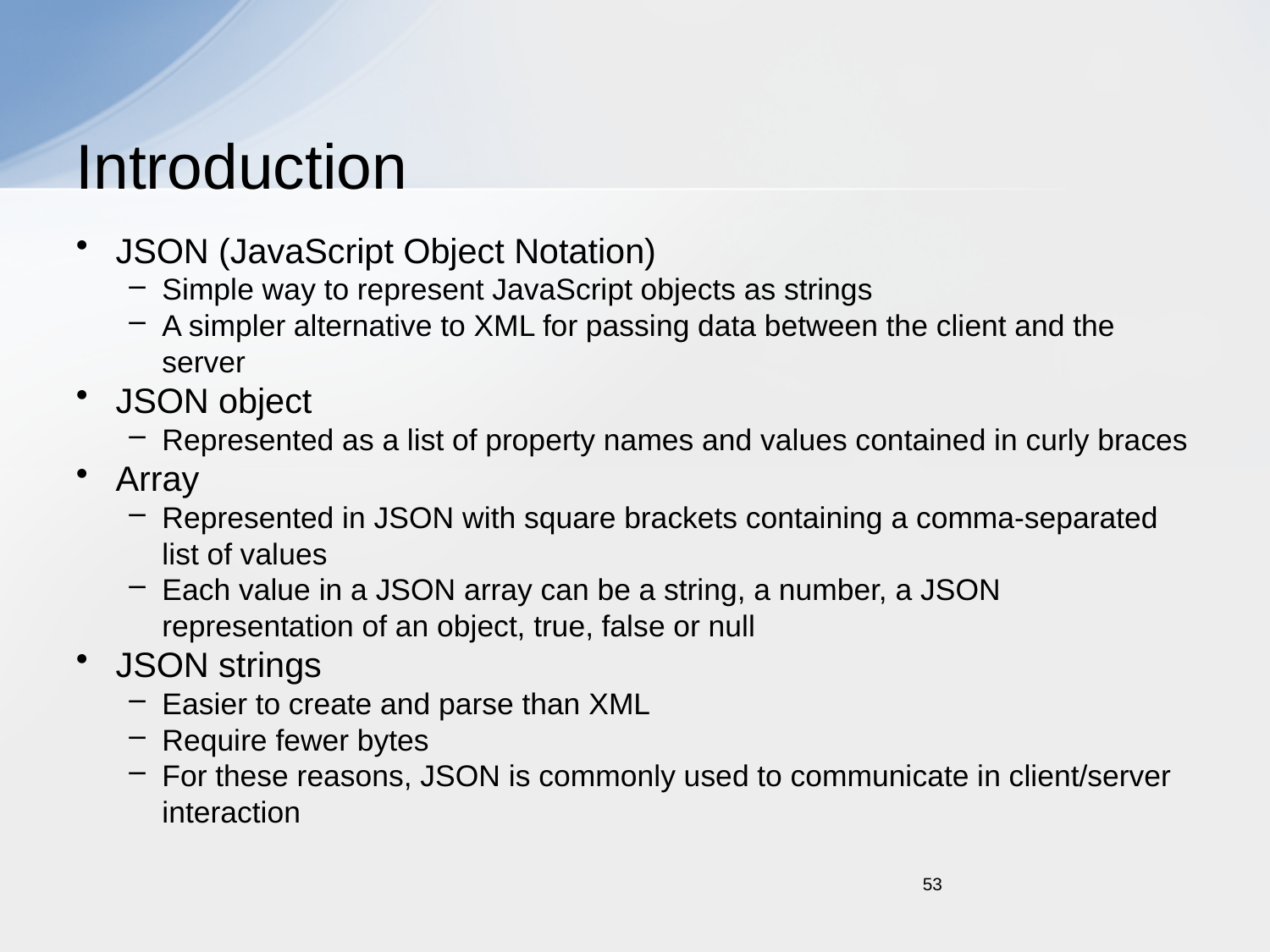

# Introduction
JSON (JavaScript Object Notation)
Simple way to represent JavaScript objects as strings
A simpler alternative to XML for passing data between the client and the server
JSON object
Represented as a list of property names and values contained in curly braces
Array
Represented in JSON with square brackets containing a comma-separated list of values
Each value in a JSON array can be a string, a number, a JSON representation of an object, true, false or null
JSON strings
Easier to create and parse than XML
Require fewer bytes
For these reasons, JSON is commonly used to communicate in client/server interaction
53